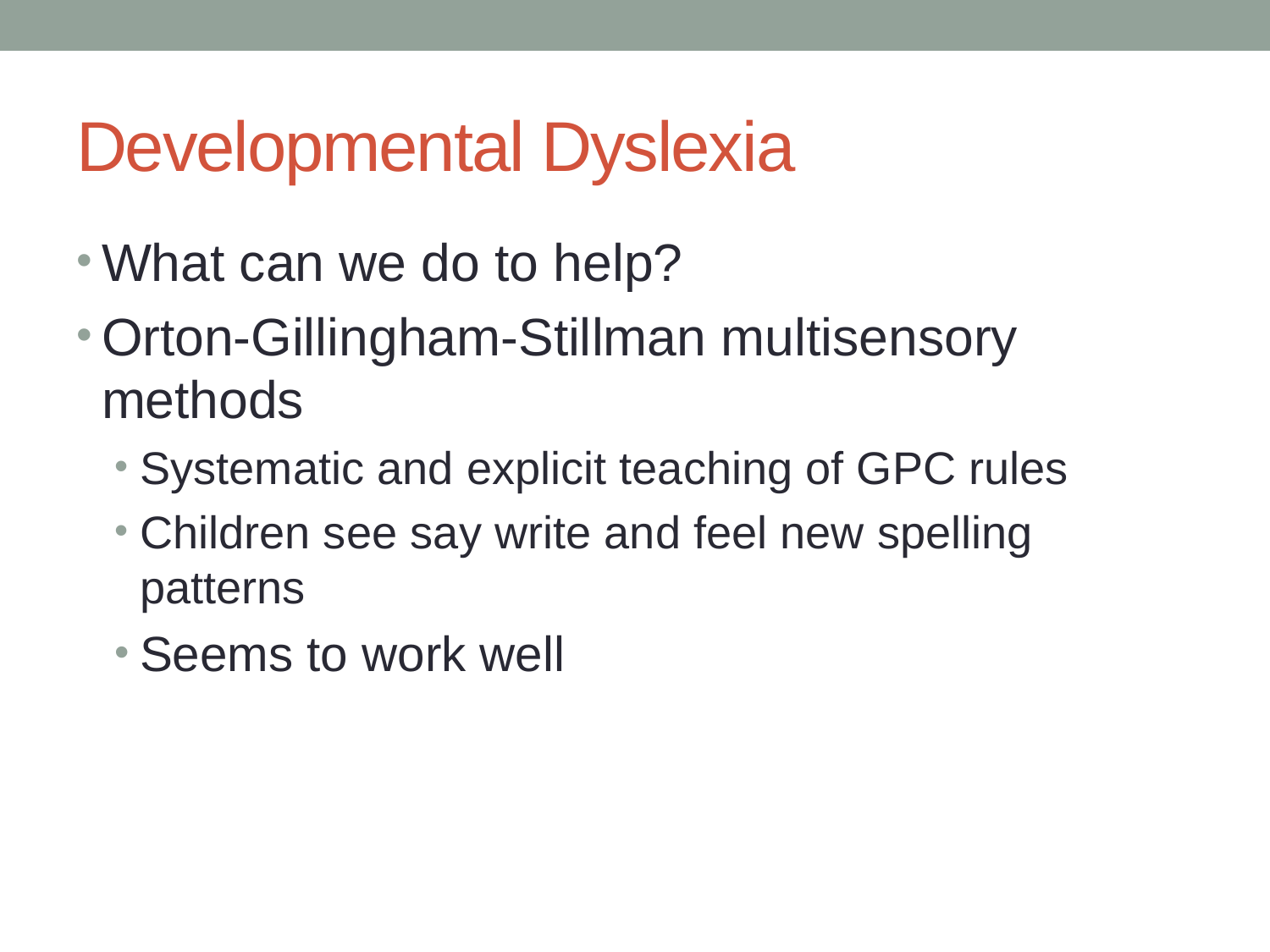

# Developmental Dyslexia
What can we do to help?
Orton-Gillingham-Stillman multisensory methods
Systematic and explicit teaching of GPC rules
Children see say write and feel new spelling patterns
Seems to work well